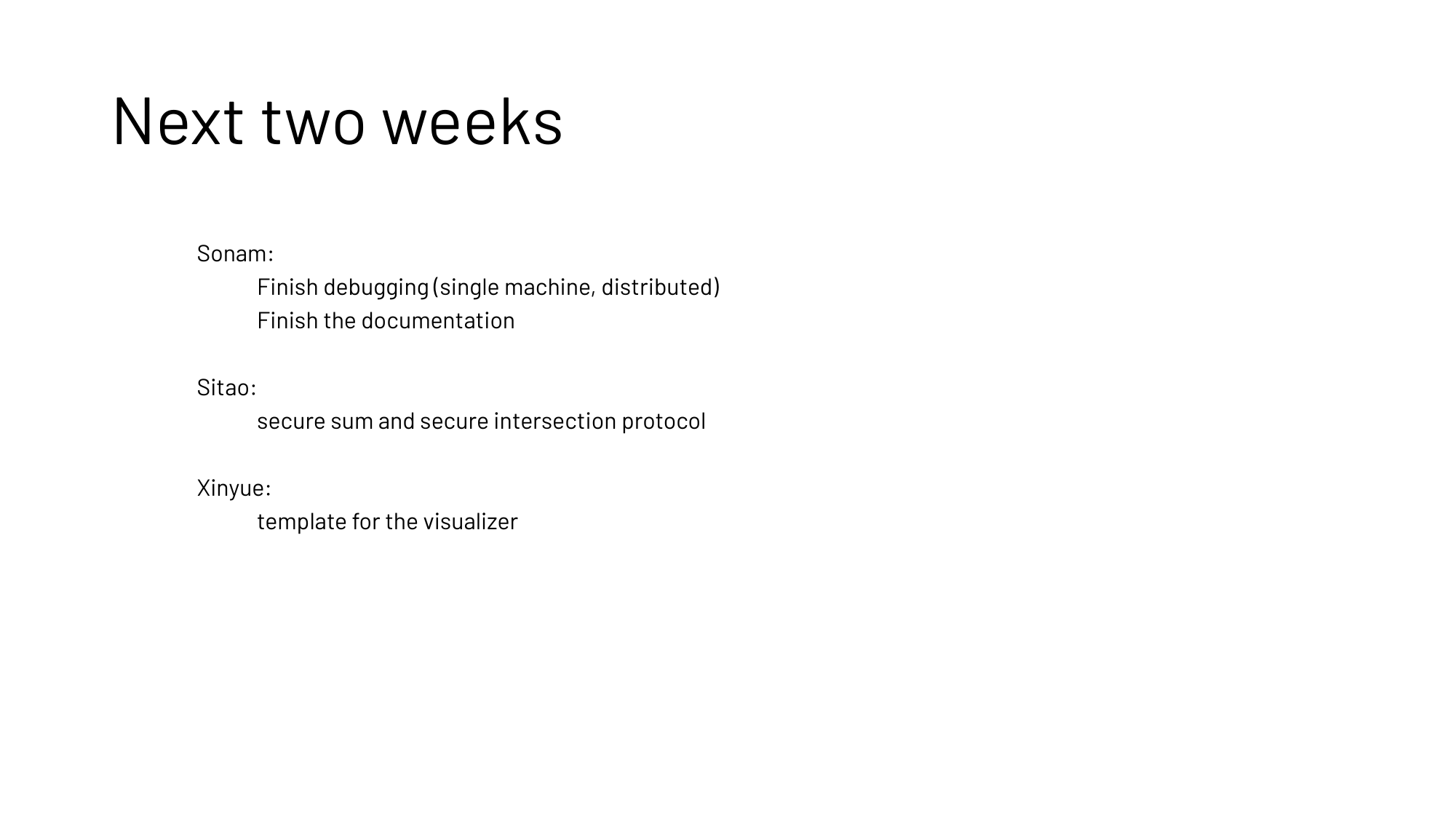

# Next two weeks
Sonam:
	Finish debugging (single machine, distributed)
	Finish the documentation

Sitao:
	secure sum and secure intersection protocol

Xinyue:
	template for the visualizer